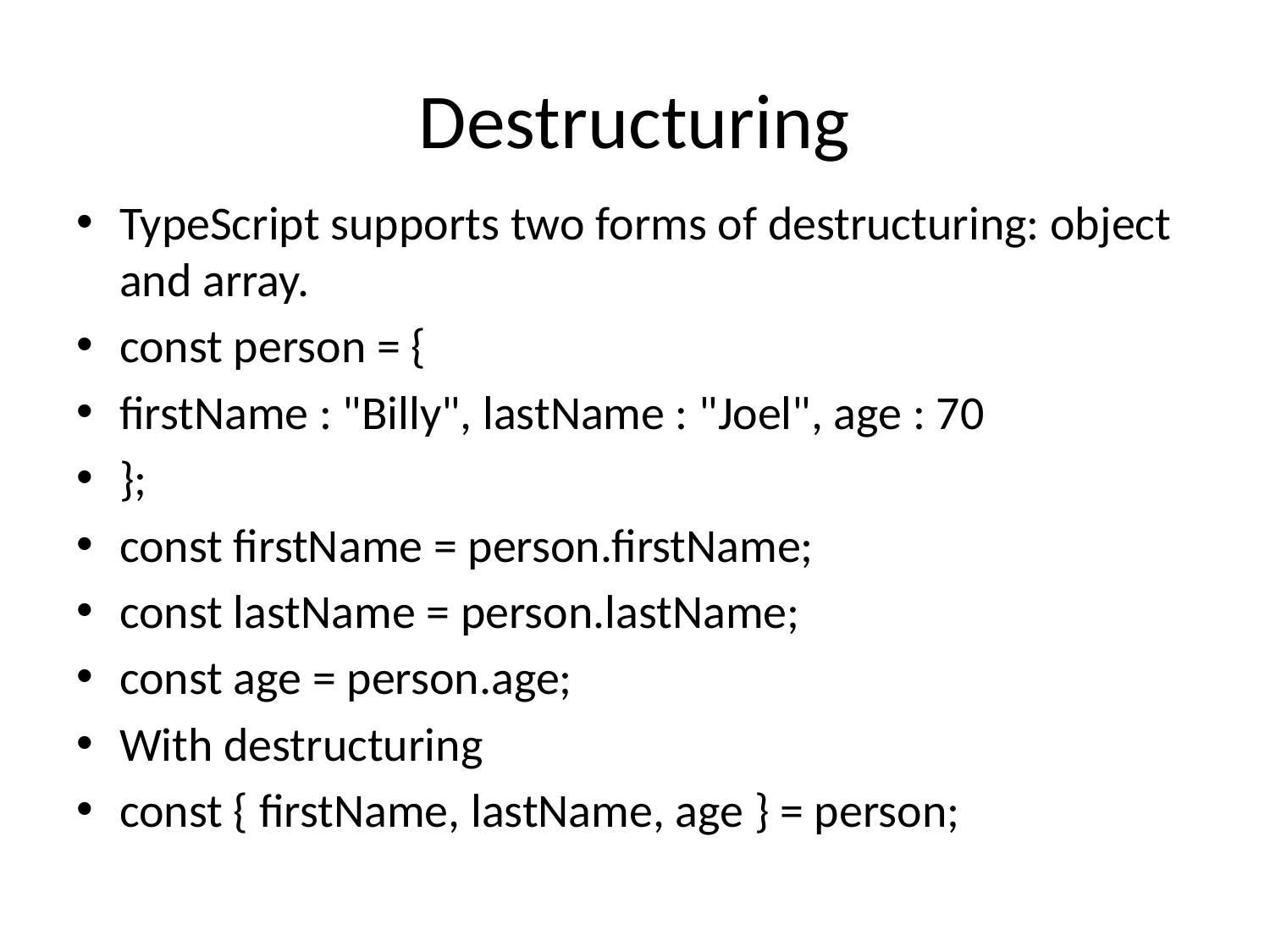

# Destructuring
TypeScript supports two forms of destructuring: object and array.
const person = {
firstName : "Billy", lastName : "Joel", age : 70
};
const firstName = person.firstName;
const lastName = person.lastName;
const age = person.age;
With destructuring
const { firstName, lastName, age } = person;